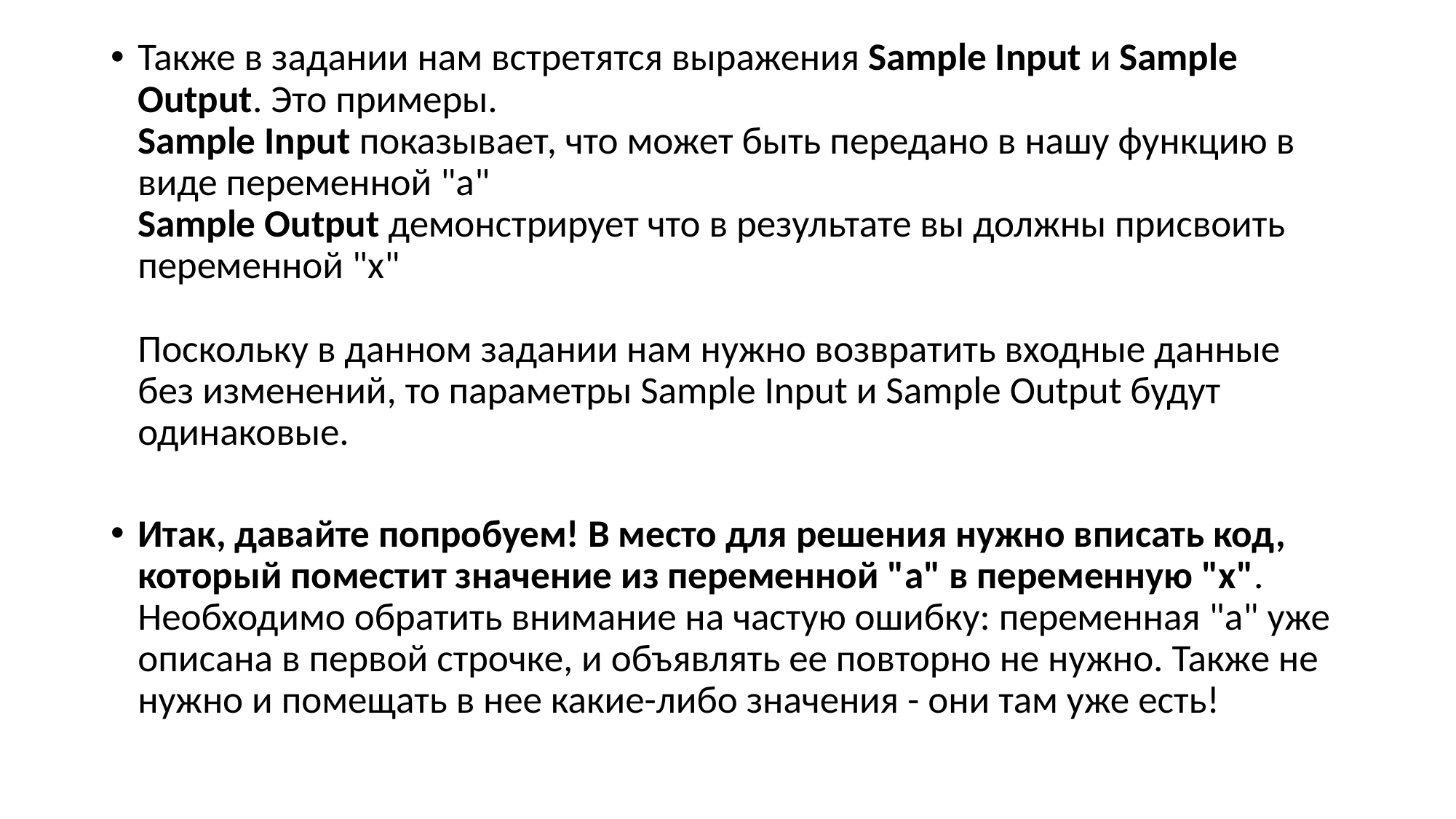

Также в задании нам встретятся выражения Sample Input и Sample Output. Это примеры.
Sample Input показывает, что может быть передано в нашу функцию в виде переменной "а"
Sample Output демонстрирует что в результате вы должны присвоить переменной "x"
Поскольку в данном задании нам нужно возвратить входные данные без изменений, то параметры Sample Input и Sample Output будут одинаковые.
Итак, давайте попробуем! В место для решения нужно вписать код, который поместит значение из переменной "a" в переменную "x". Необходимо обратить внимание на частую ошибку: переменная "a" уже описана в первой строчке, и объявлять ее повторно не нужно. Также не нужно и помещать в нее какие-либо значения - они там уже есть!